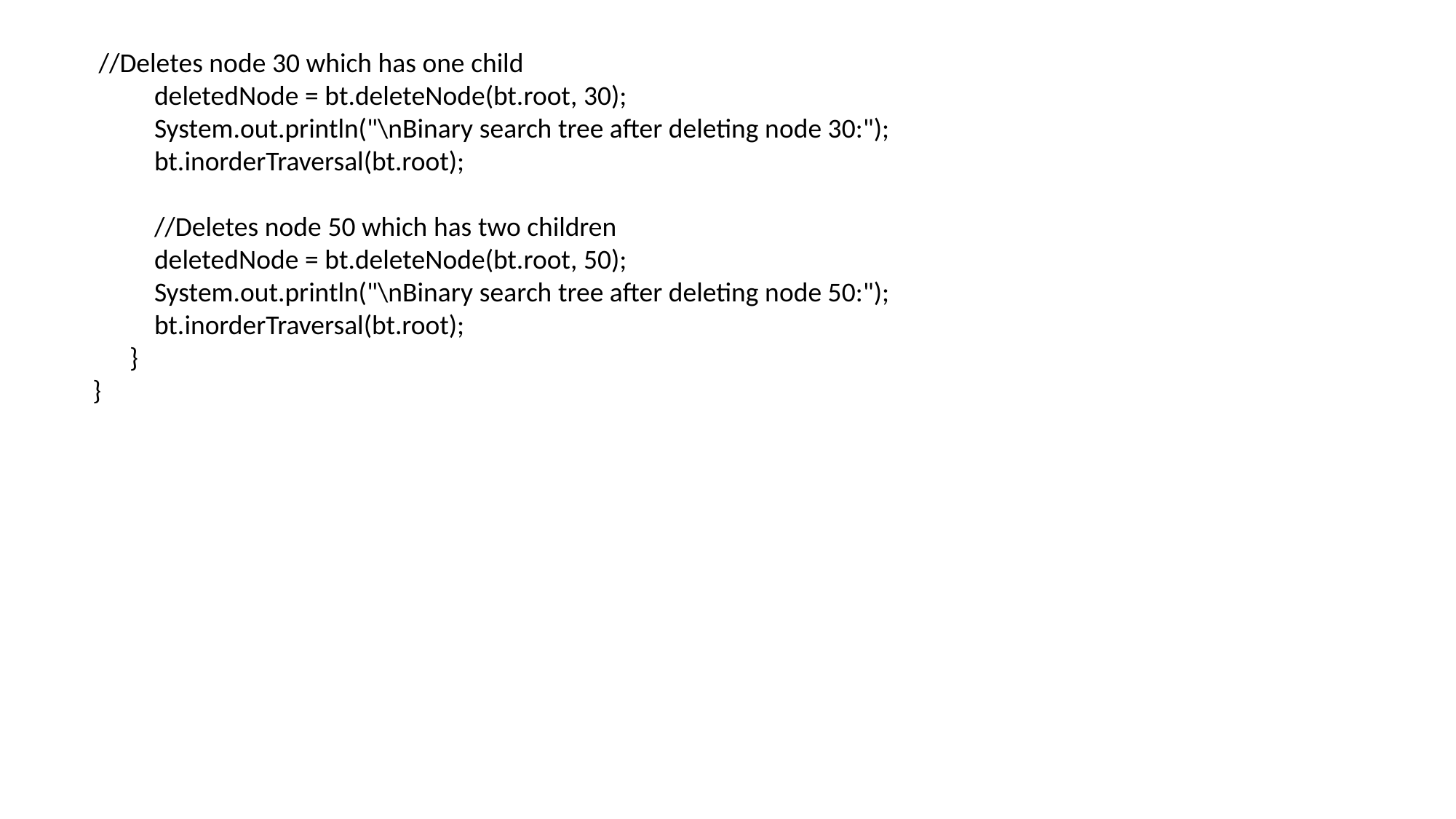

//Deletes node 30 which has one child
          deletedNode = bt.deleteNode(bt.root, 30);
          System.out.println("\nBinary search tree after deleting node 30:");
          bt.inorderTraversal(bt.root);

          //Deletes node 50 which has two children
          deletedNode = bt.deleteNode(bt.root, 50);
          System.out.println("\nBinary search tree after deleting node 50:");
          bt.inorderTraversal(bt.root);
      }
}